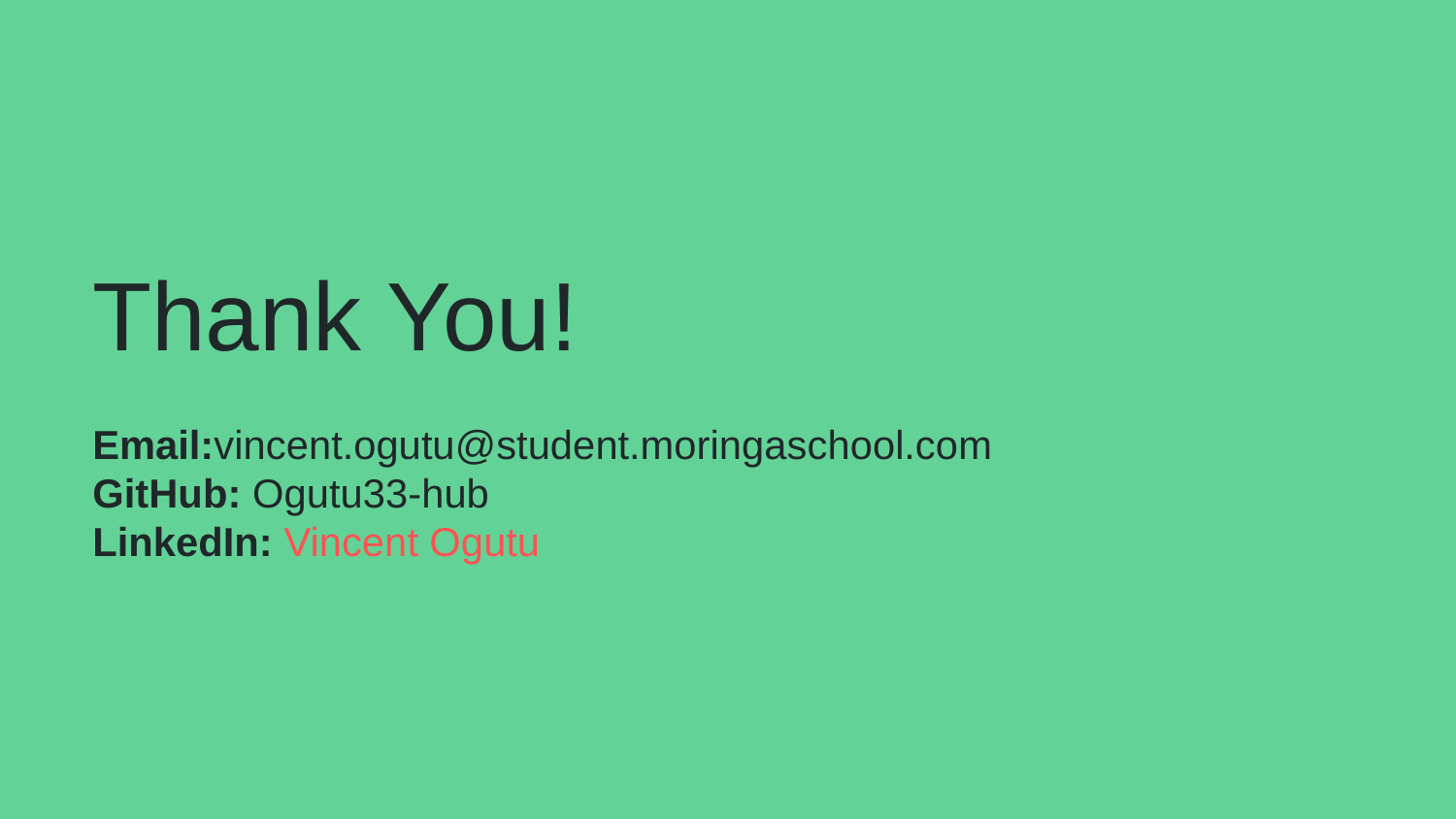

# Thank You!

Email:vincent.ogutu@student.moringaschool.com
GitHub: Ogutu33-hub
LinkedIn: Vincent Ogutu